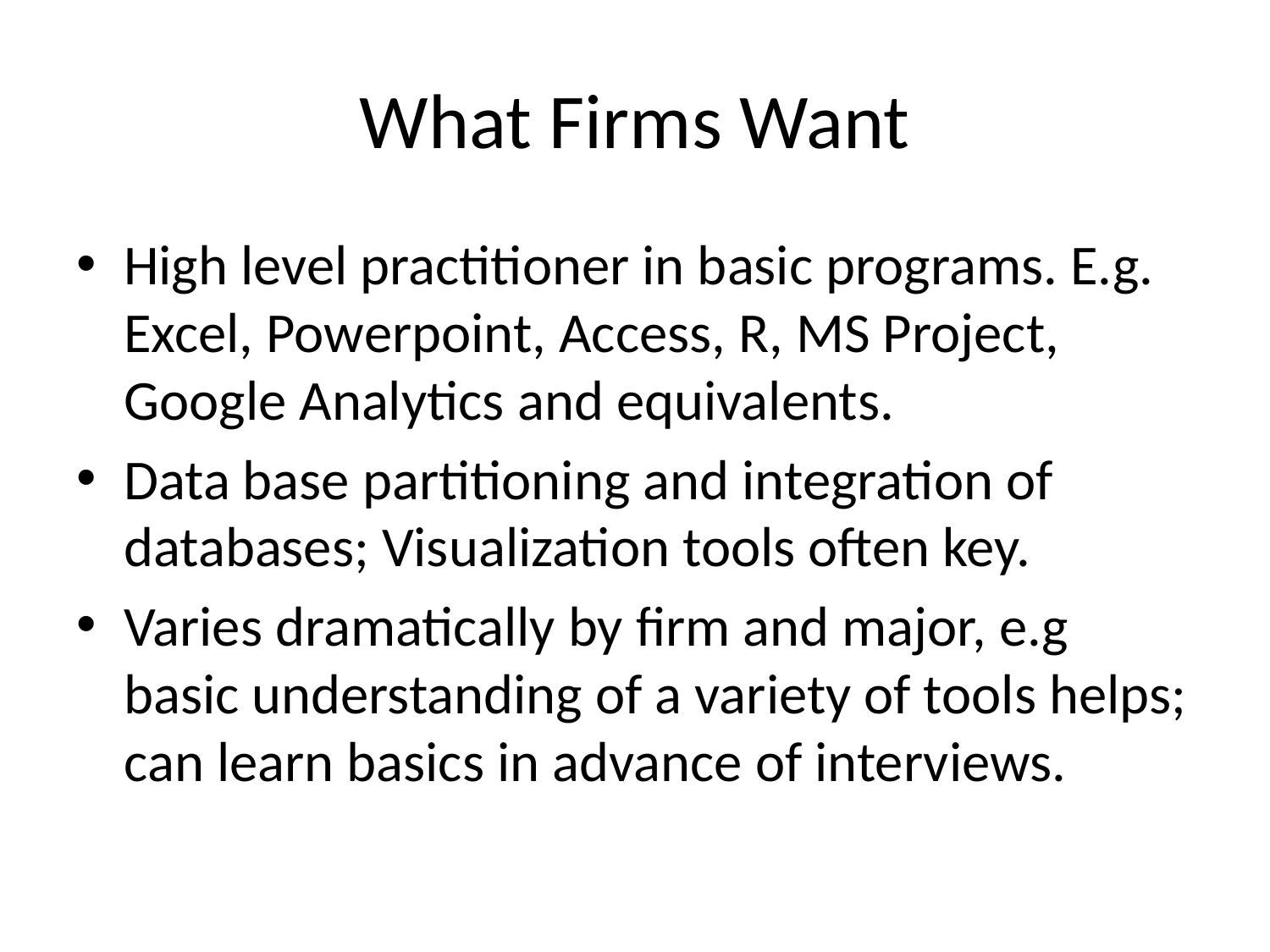

# What Firms Want
High level practitioner in basic programs. E.g. Excel, Powerpoint, Access, R, MS Project, Google Analytics and equivalents.
Data base partitioning and integration of databases; Visualization tools often key.
Varies dramatically by firm and major, e.g basic understanding of a variety of tools helps; can learn basics in advance of interviews.